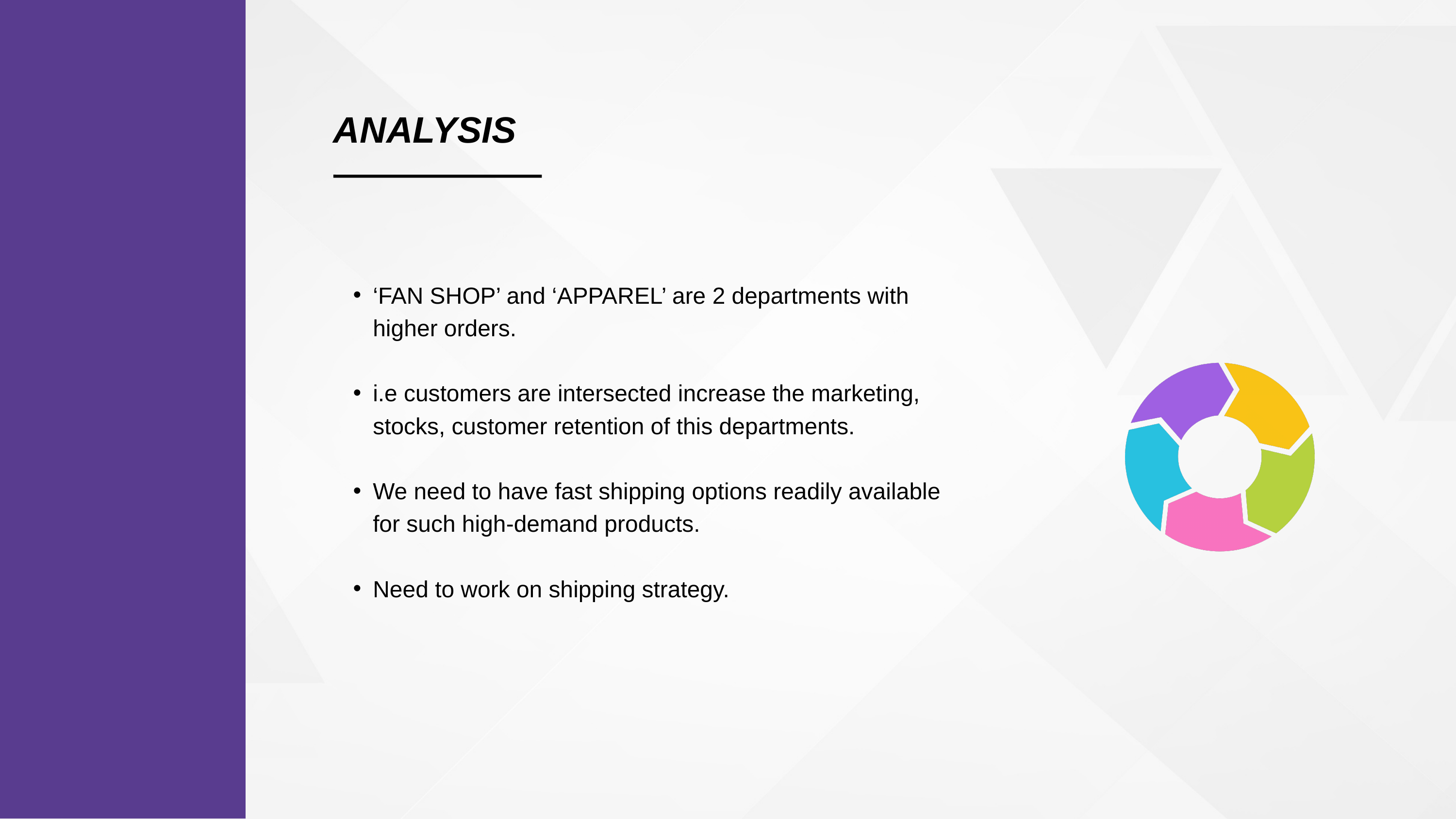

ANALYSIS

‘FAN SHOP’ and ‘APPAREL’ are 2 departments with higher orders.

i.e customers are intersected increase the marketing, stocks, customer retention of this departments.

We need to have fast shipping options readily available for such high-demand products.

Need to work on shipping strategy.